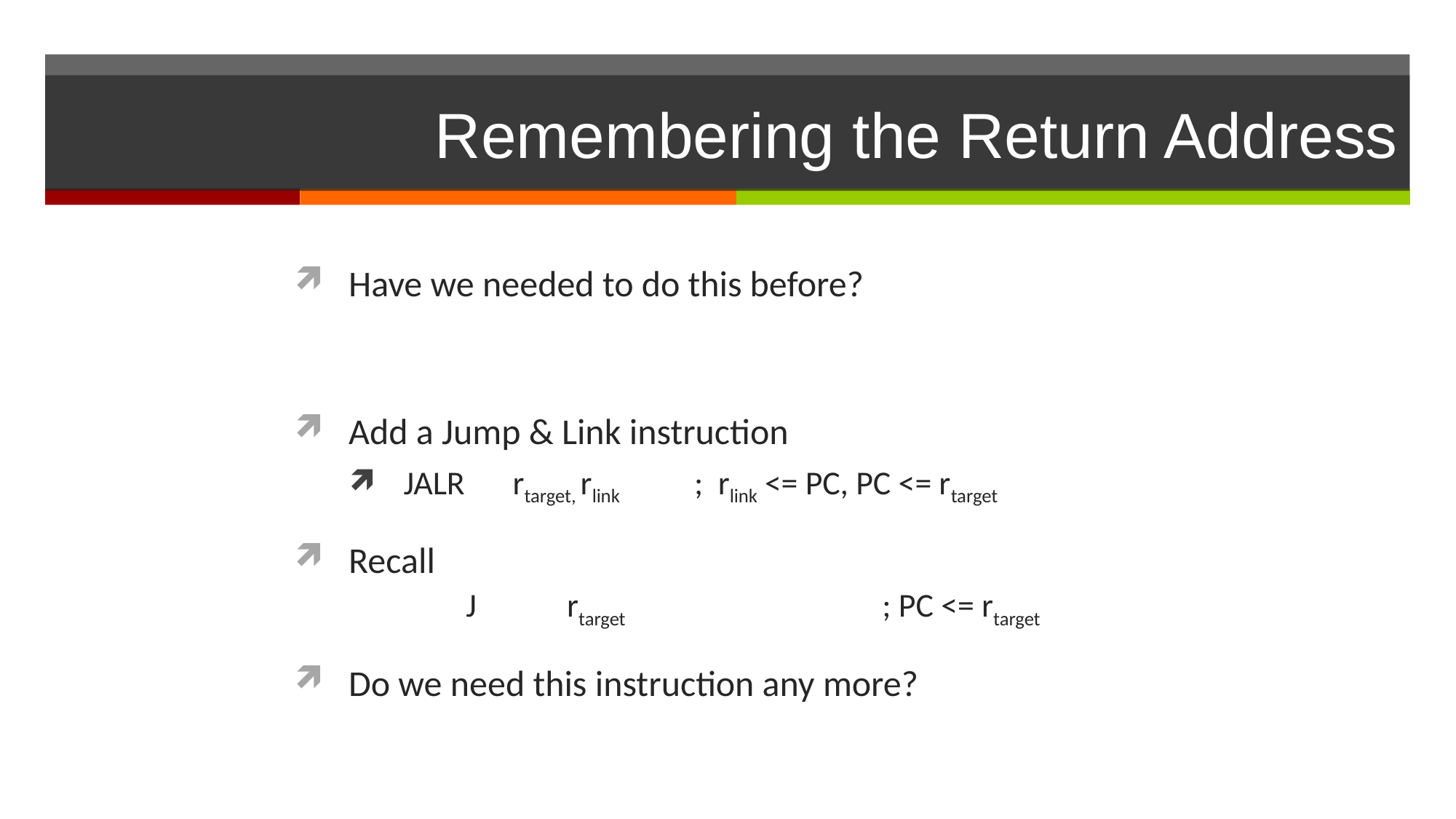

# Remembering the Return Address
Have we needed to do this before?

Add a Jump & Link instruction
JALR	rtarget, rlink          ;  rlink <= PC, PC <= rtarget
Recall
	 J 	rtarget		             ; PC <= rtarget
Do we need this instruction any more?